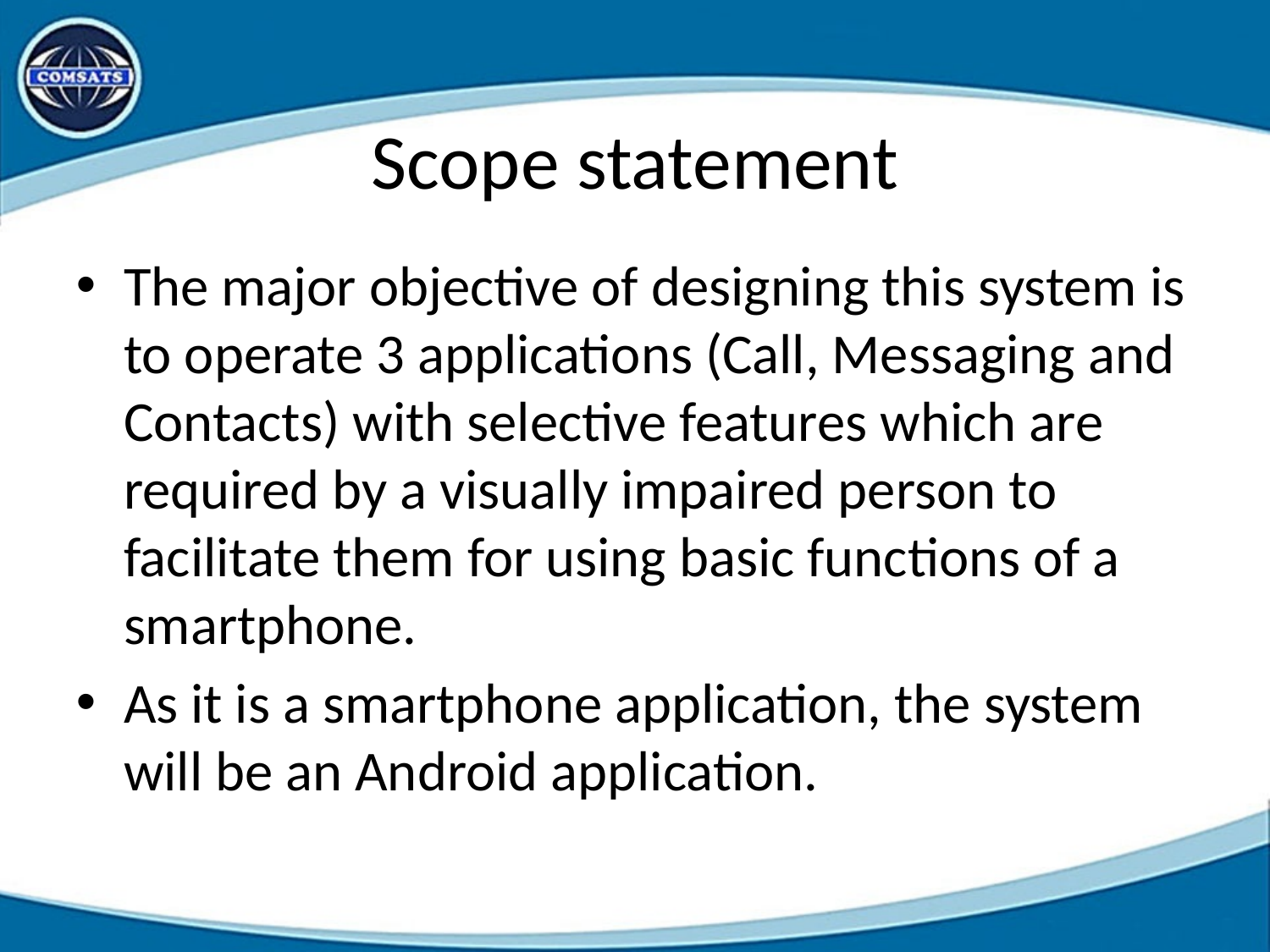

# Scope statement
The major objective of designing this system is to operate 3 applications (Call, Messaging and Contacts) with selective features which are required by a visually impaired person to facilitate them for using basic functions of a smartphone.
As it is a smartphone application, the system will be an Android application.